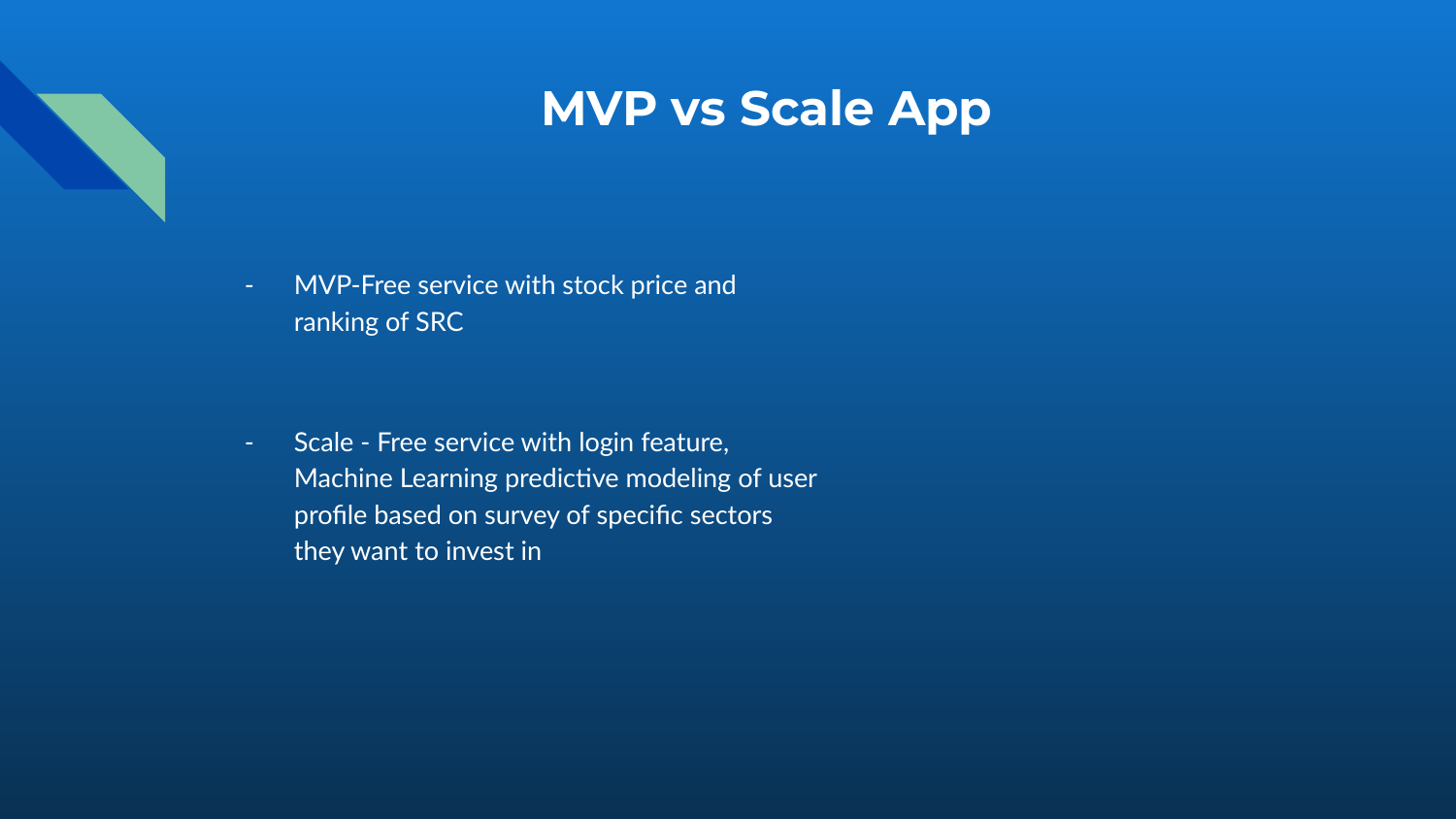

# MVP vs Scale App
MVP-Free service with stock price and ranking of SRC

Scale - Free service with login feature, Machine Learning predictive modeling of user profile based on survey of specific sectors they want to invest in